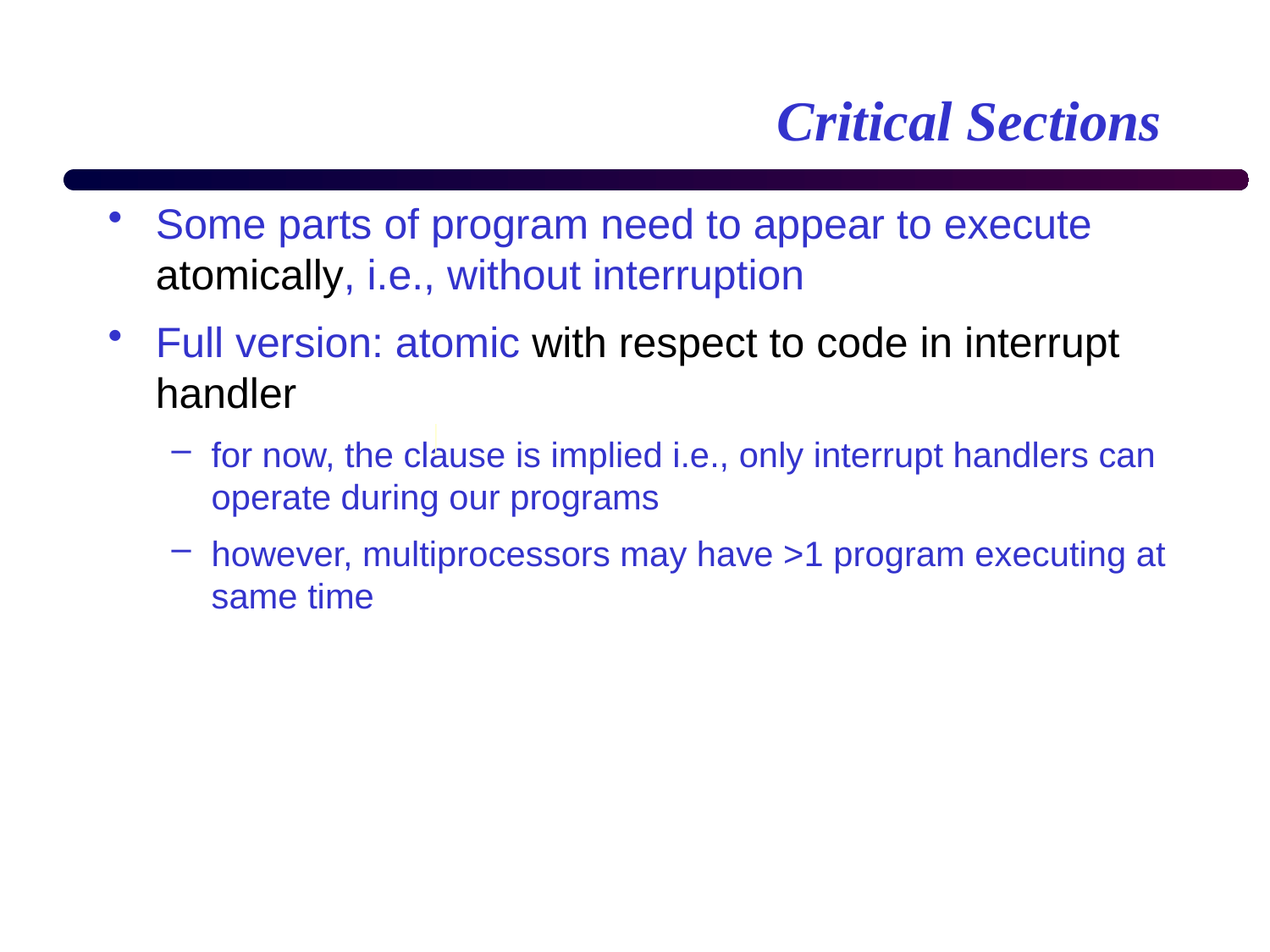

# Critical Sections
Some parts of program need to appear to execute atomically, i.e., without interruption
Full version: atomic with respect to code in interrupt handler
for now, the clause is implied i.e., only interrupt handlers can operate during our programs
however, multiprocessors may have >1 program executing at same time